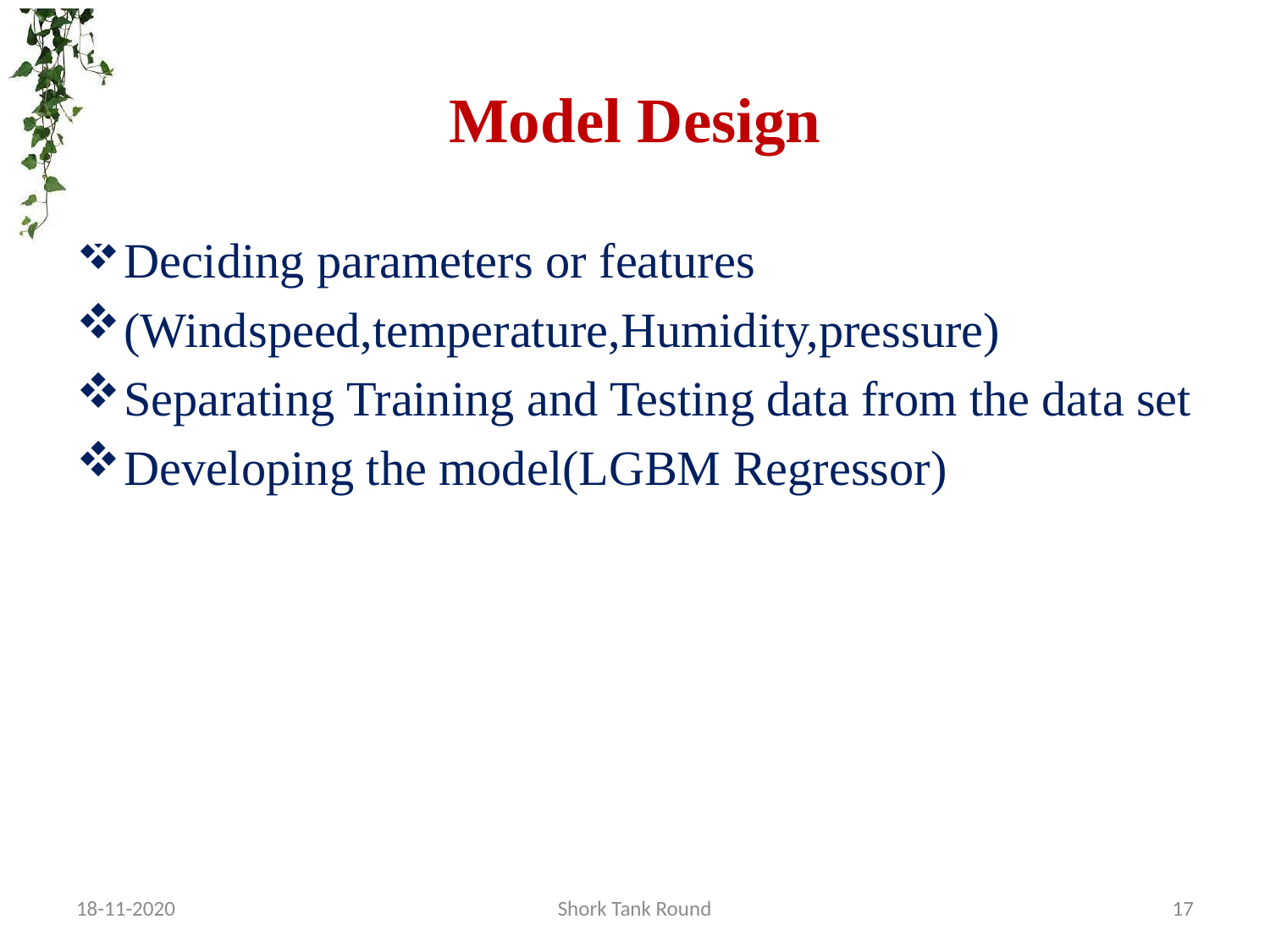

# Model Design
Deciding parameters or features
(Windspeed,temperature,Humidity,pressure)
Separating Training and Testing data from the data set
Developing the model(LGBM Regressor)

18-11-2020
Shork Tank Round
17